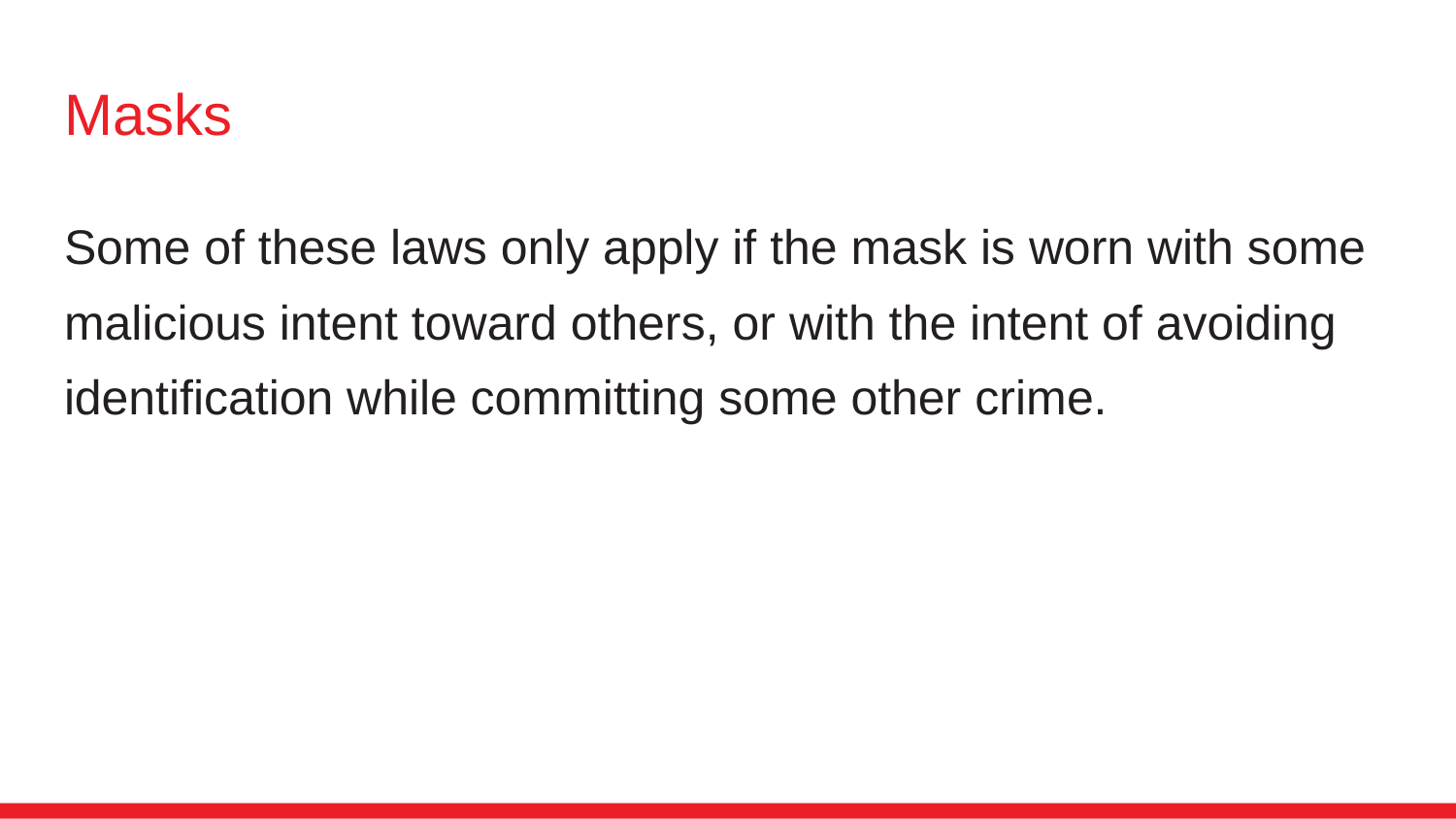

# Masks
Some of these laws only apply if the mask is worn with some malicious intent toward others, or with the intent of avoiding identification while committing some other crime.